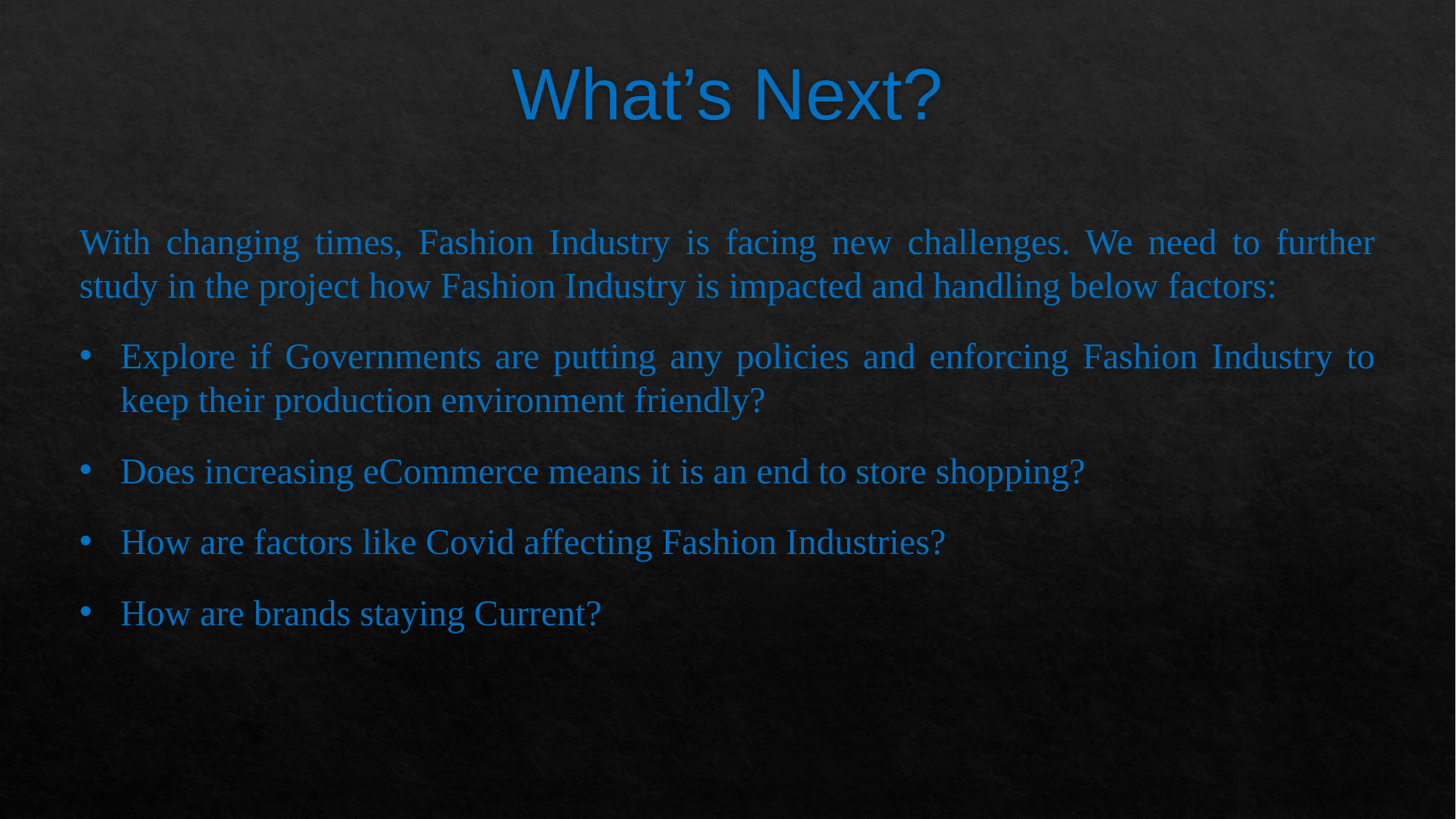

# What’s Next?
With changing times, Fashion Industry is facing new challenges. We need to further study in the project how Fashion Industry is impacted and handling below factors:
Explore if Governments are putting any policies and enforcing Fashion Industry to keep their production environment friendly?
Does increasing eCommerce means it is an end to store shopping?
How are factors like Covid affecting Fashion Industries?
How are brands staying Current?